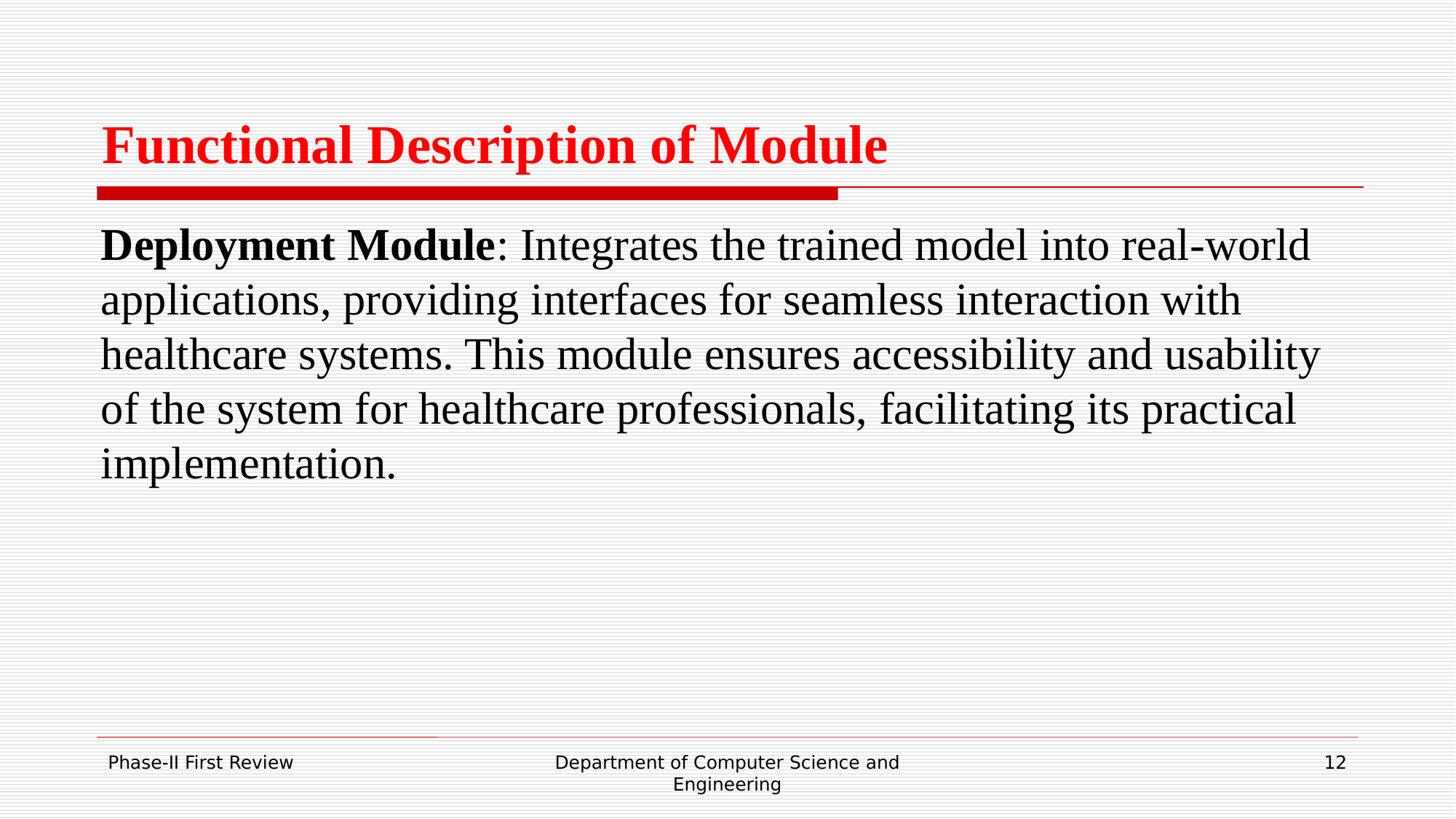

# Functional Description of Module
Deployment Module: Integrates the trained model into real-world applications, providing interfaces for seamless interaction with healthcare systems. This module ensures accessibility and usability of the system for healthcare professionals, facilitating its practical implementation.
Phase-II First Review
Department of Computer Science and Engineering
12